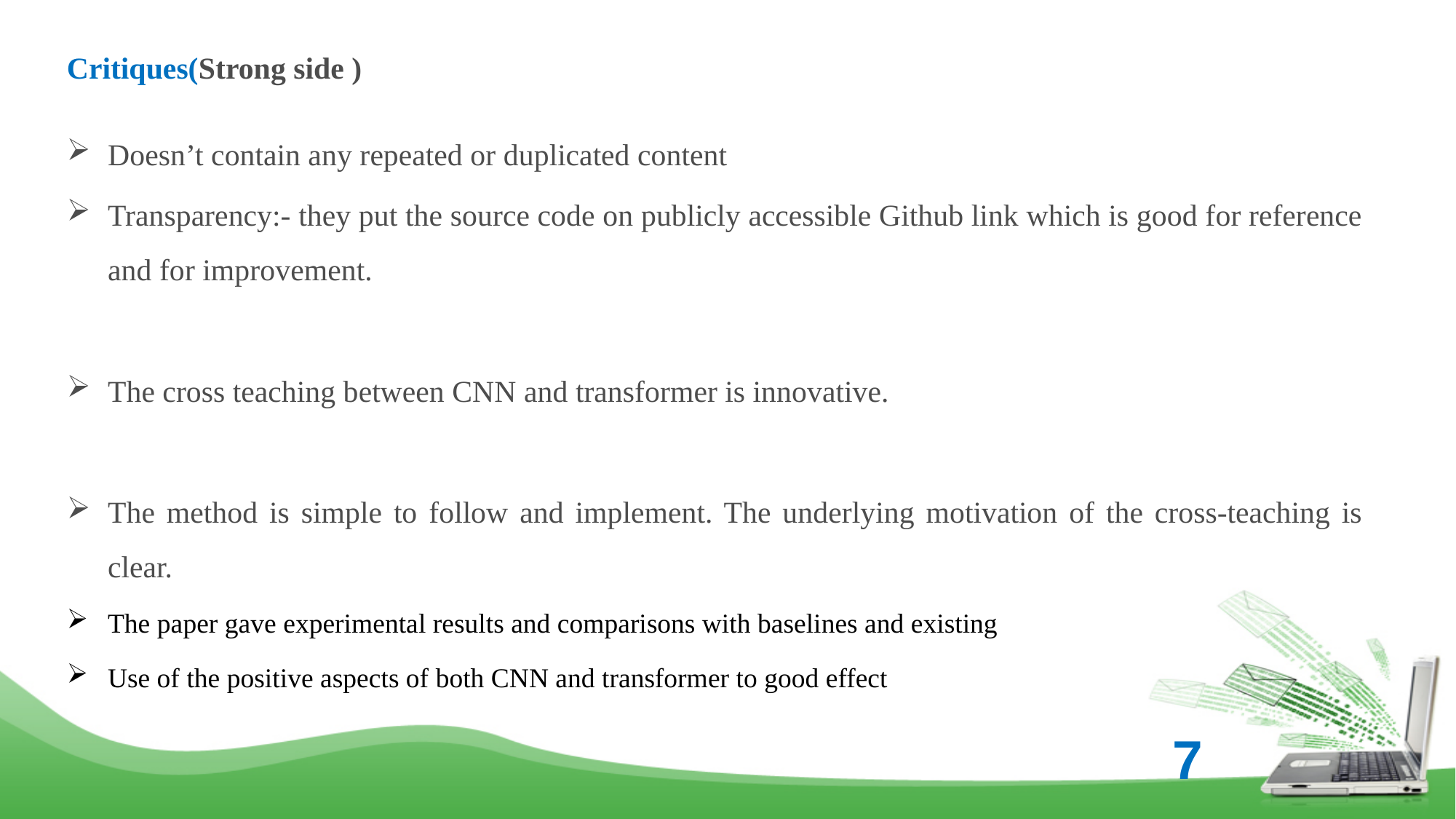

# Critiques(Strong side )
Doesn’t contain any repeated or duplicated content
Transparency:- they put the source code on publicly accessible Github link which is good for reference and for improvement.

The cross teaching between CNN and transformer is innovative.

The method is simple to follow and implement. The underlying motivation of the cross-teaching is clear.
The paper gave experimental results and comparisons with baselines and existing
Use of the positive aspects of both CNN and transformer to good effect

7